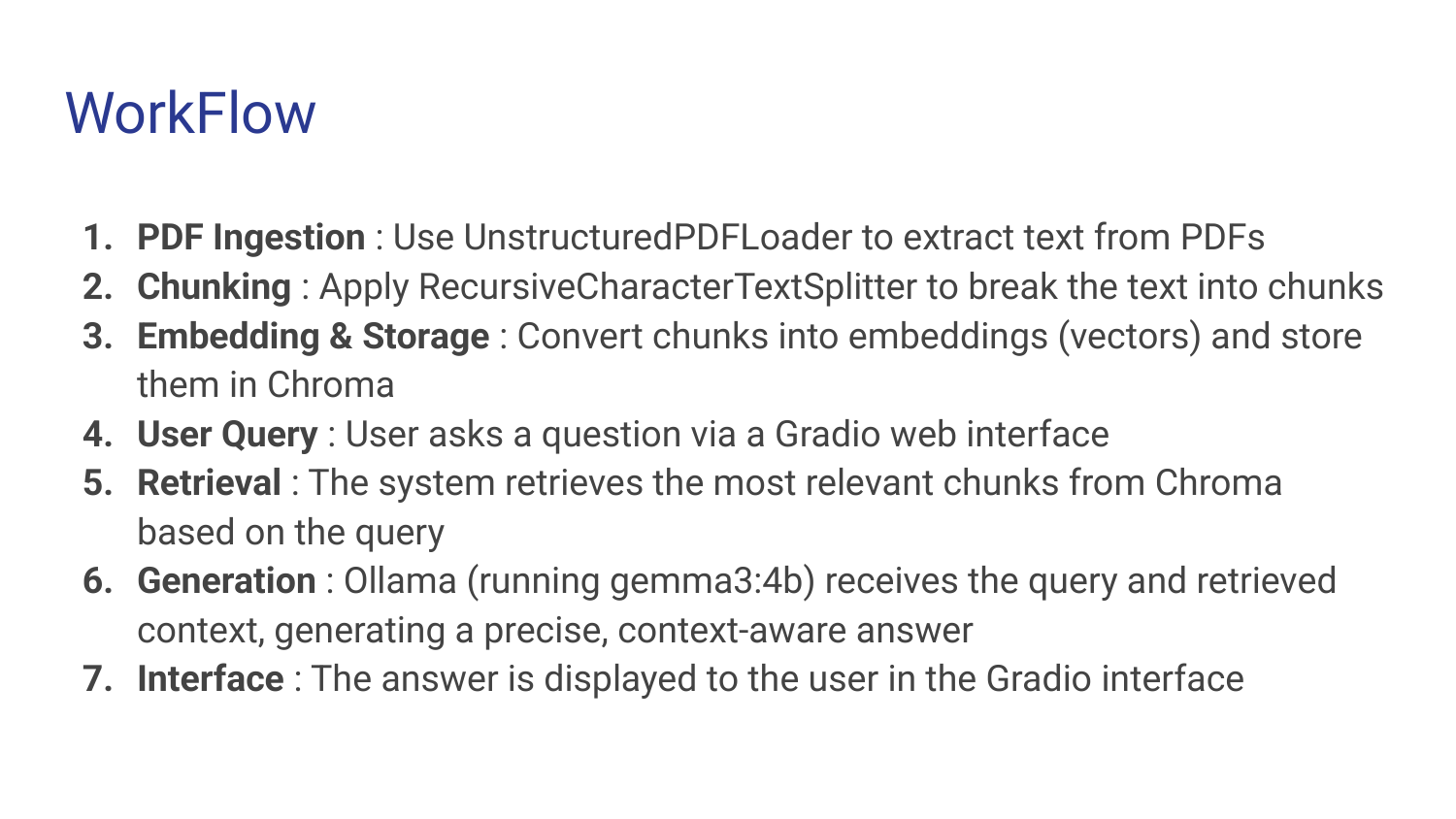

# WorkFlow
PDF Ingestion : Use UnstructuredPDFLoader to extract text from PDFs
Chunking : Apply RecursiveCharacterTextSplitter to break the text into chunks
Embedding & Storage : Convert chunks into embeddings (vectors) and store them in Chroma
User Query : User asks a question via a Gradio web interface
Retrieval : The system retrieves the most relevant chunks from Chroma based on the query
Generation : Ollama (running gemma3:4b) receives the query and retrieved context, generating a precise, context-aware answer
Interface : The answer is displayed to the user in the Gradio interface